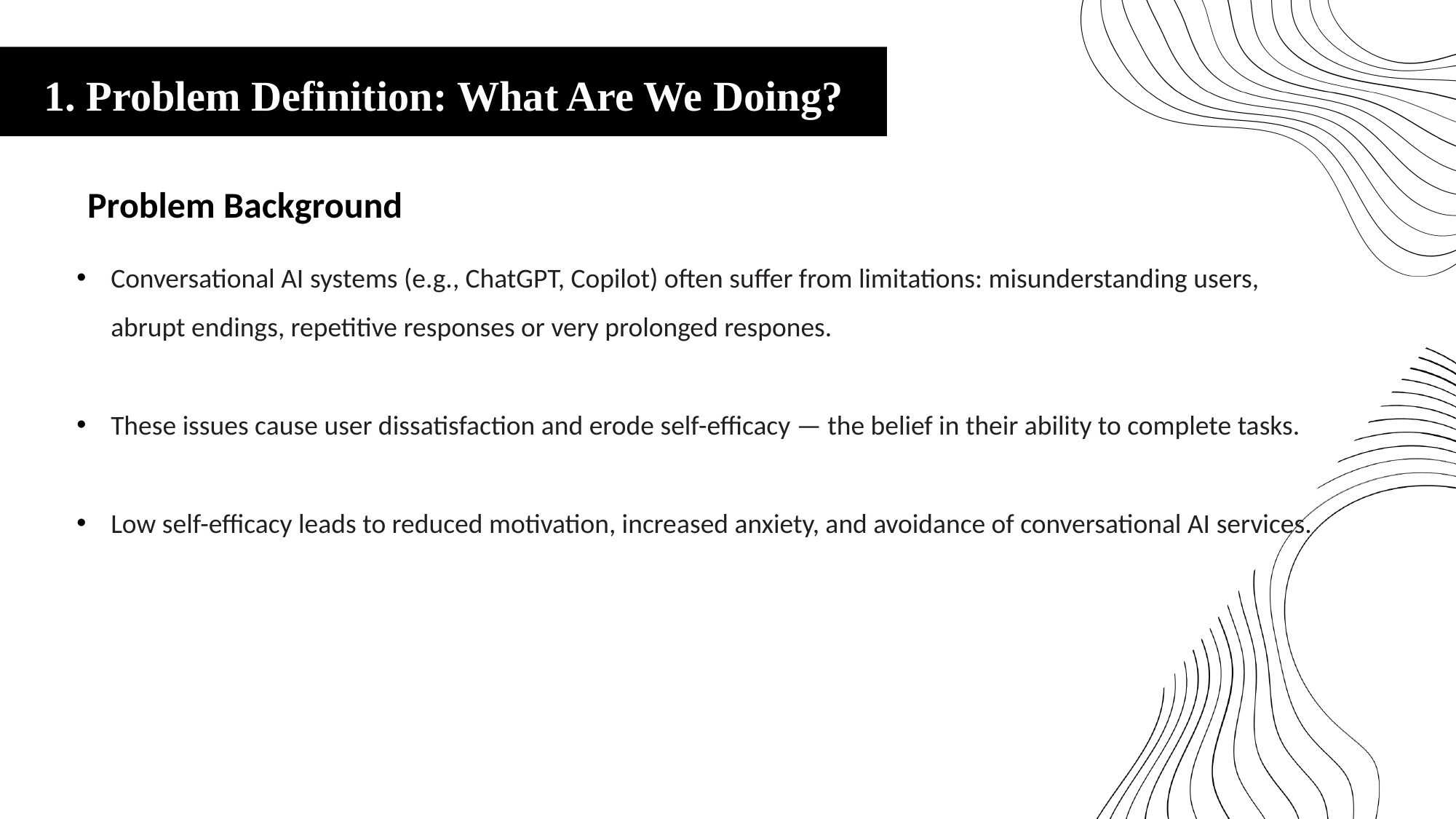

1. Problem Definition: What Are We Doing?
Problem Background
Conversational AI systems (e.g., ChatGPT, Copilot) often suffer from limitations: misunderstanding users, abrupt endings, repetitive responses or very prolonged respones.

These issues cause user dissatisfaction and erode self-efficacy — the belief in their ability to complete tasks.

Low self-efficacy leads to reduced motivation, increased anxiety, and avoidance of conversational AI services.